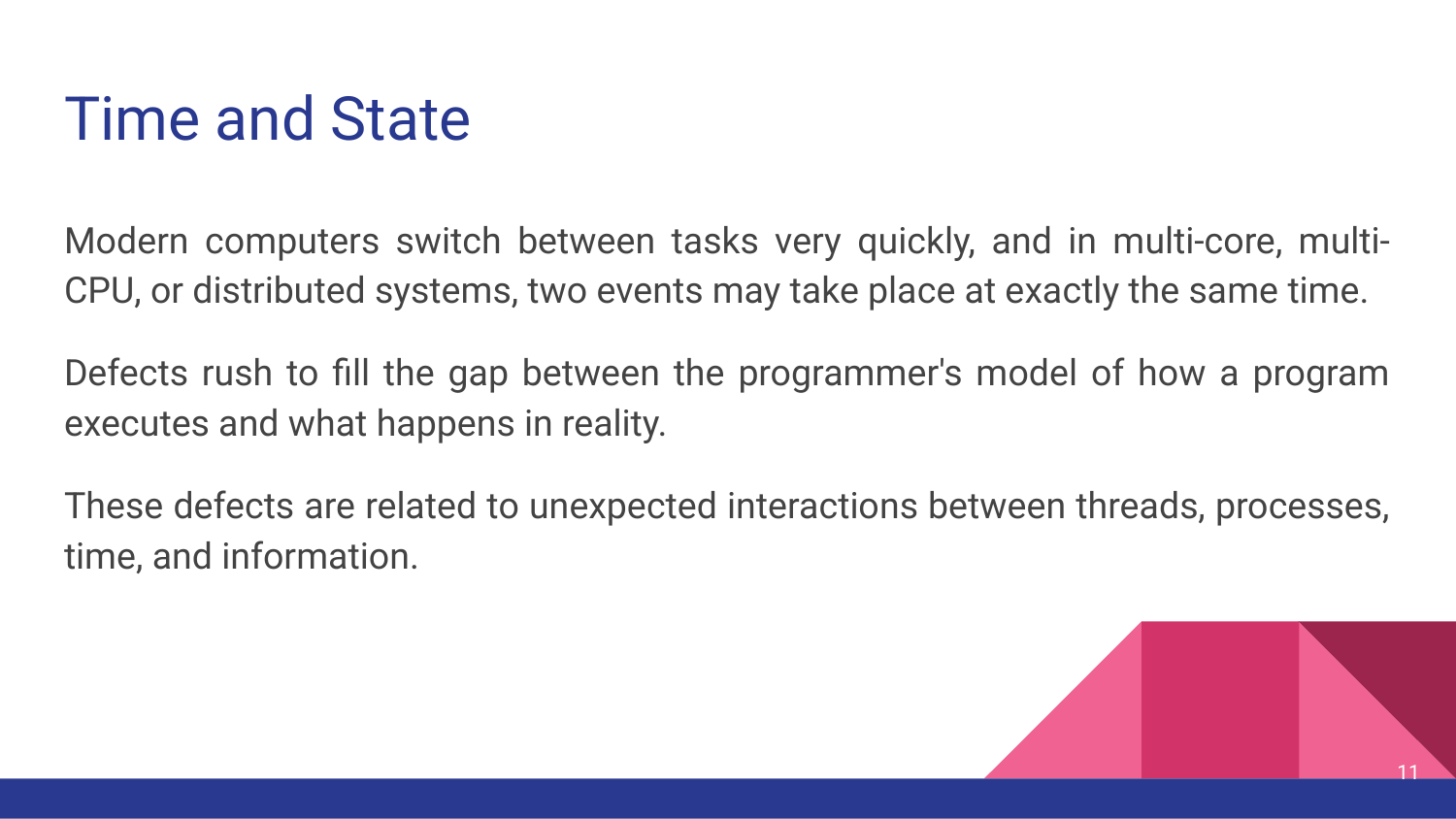

# Time and State
Modern computers switch between tasks very quickly, and in multi-core, multi-CPU, or distributed systems, two events may take place at exactly the same time.
Defects rush to fill the gap between the programmer's model of how a program executes and what happens in reality.
These defects are related to unexpected interactions between threads, processes, time, and information.
11